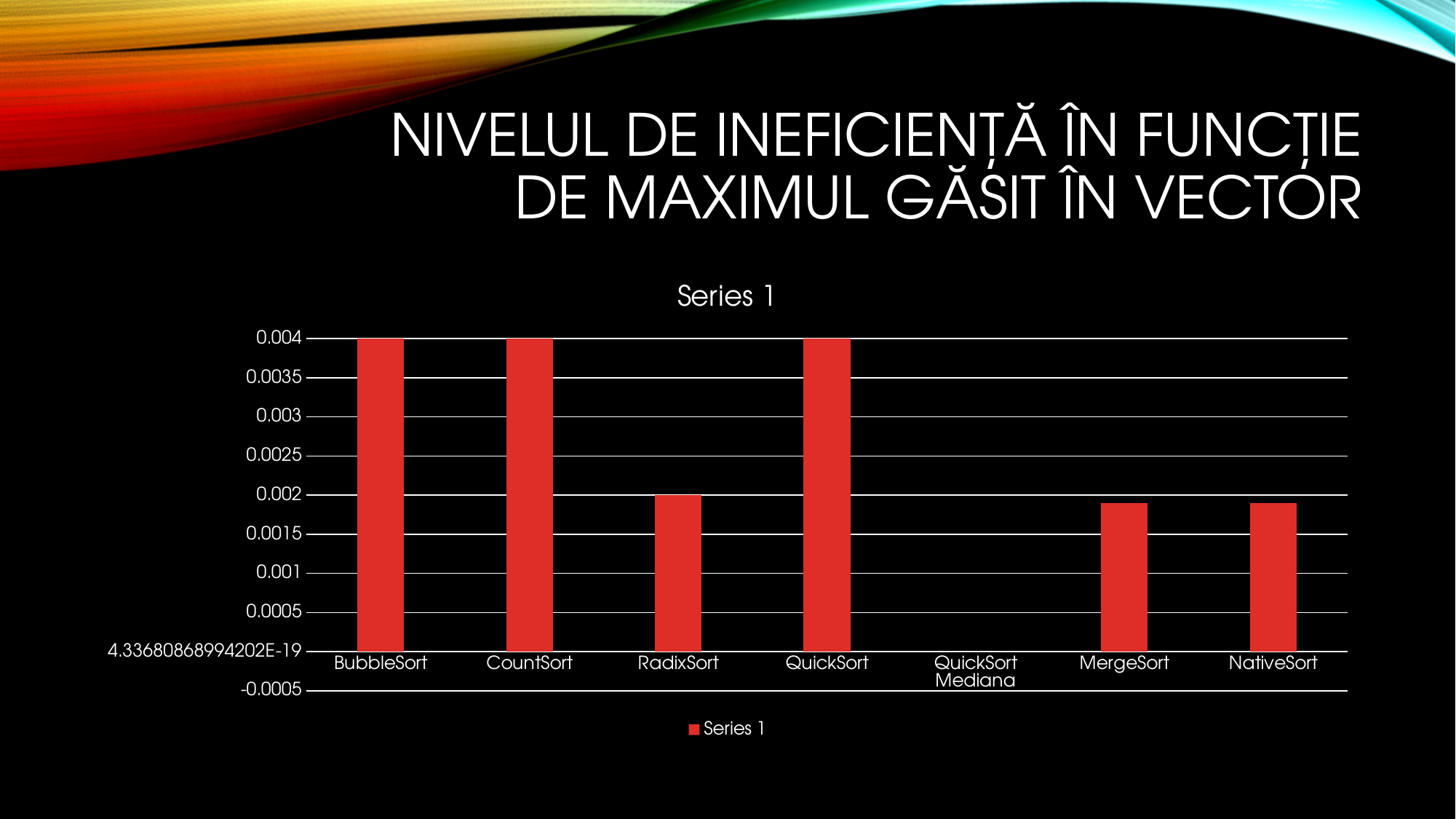

# Nivelul de ineficiență în funcție de maximul găsit în vector

### Chart:

| Category | Series 1 |
|---|---|
| BubbleSort | 0.77 |
| CountSort | 1.56 |
| RadixSort | 0.002 |
| QuickSort | 0.51 |
| QuickSort Mediana | 0.0 |
| MergeSort | 0.0019 |
| NativeSort | 0.0019 |